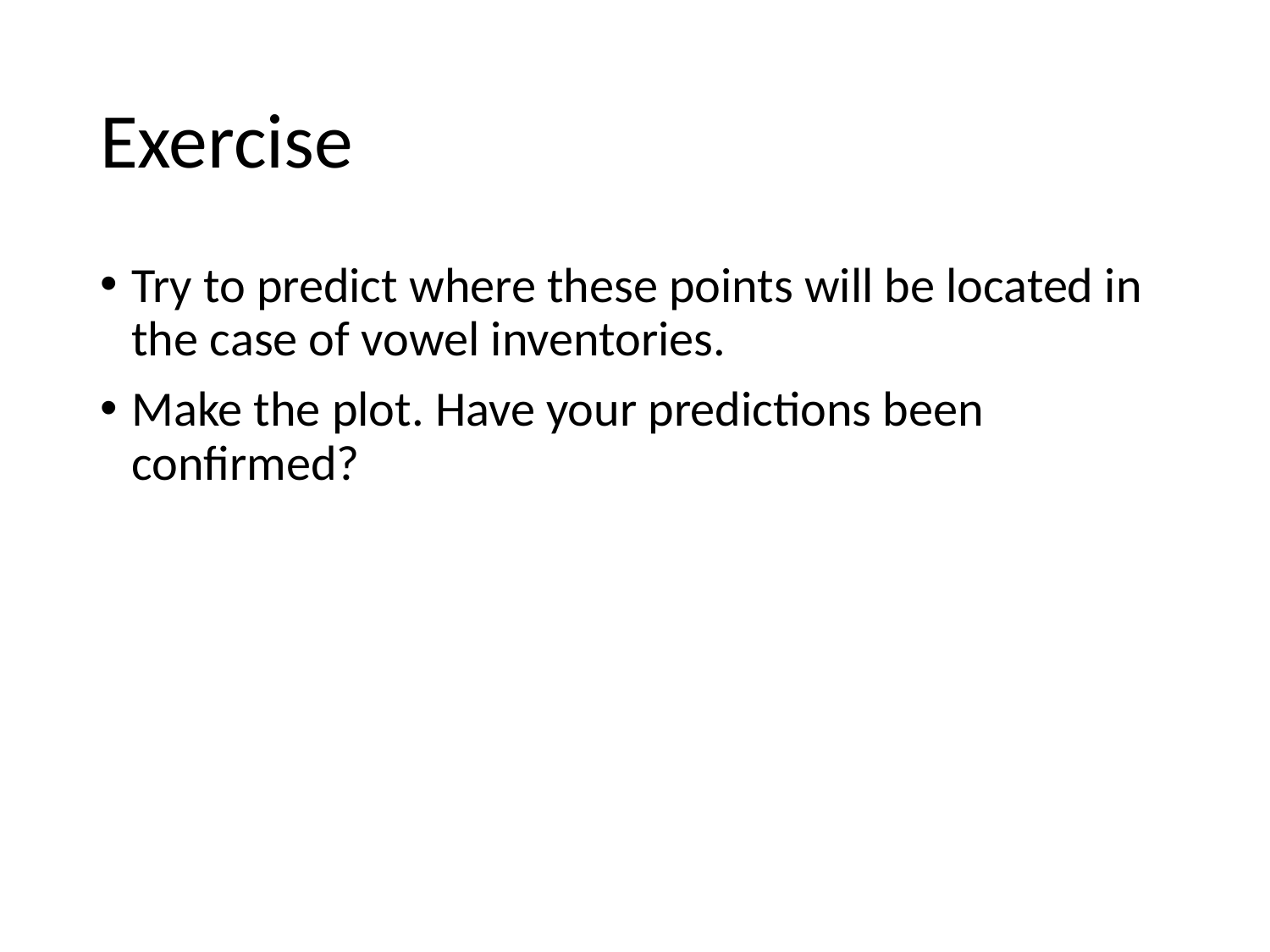

# Exercise
Try to predict where these points will be located in the case of vowel inventories.
Make the plot. Have your predictions been confirmed?